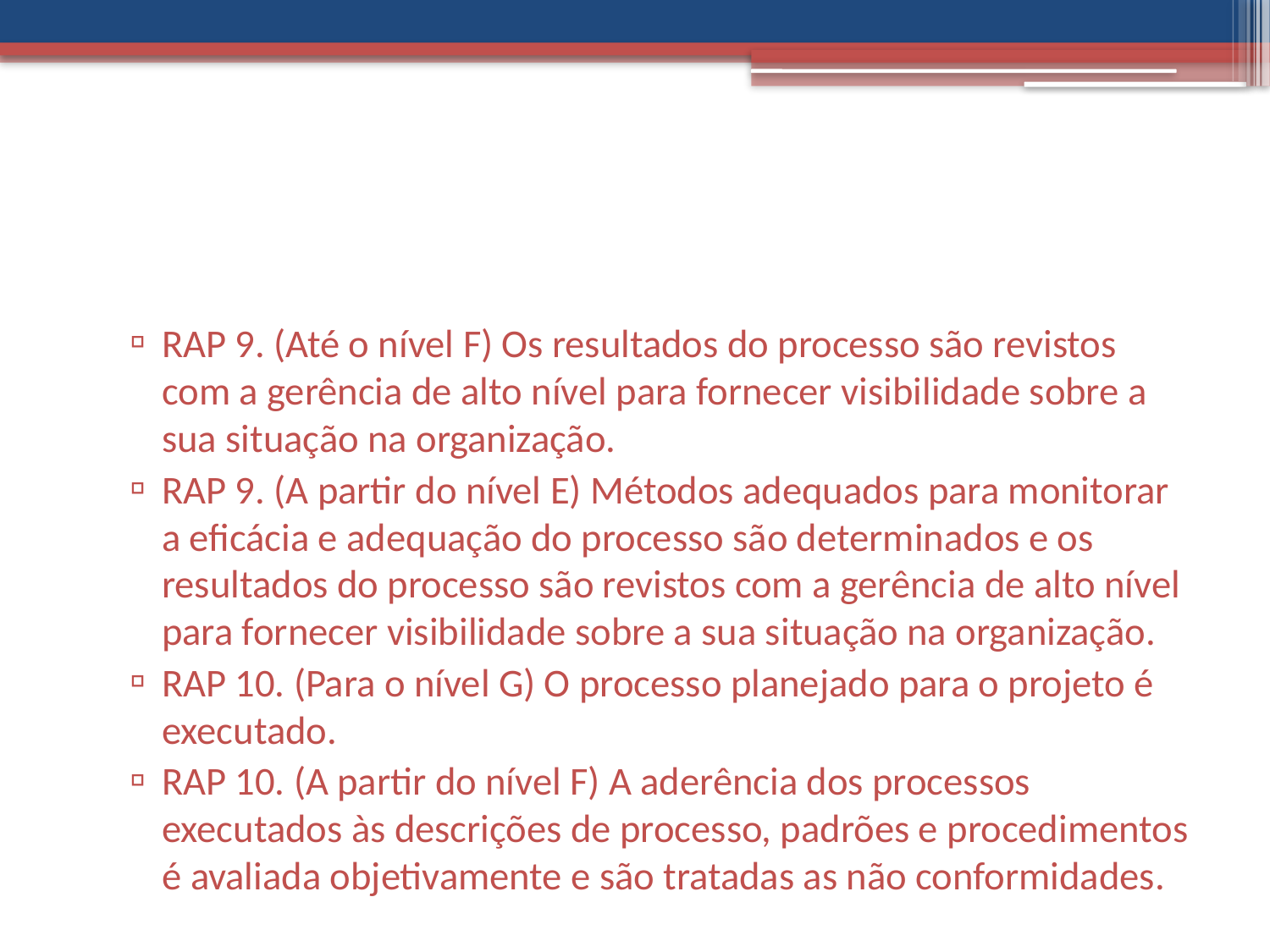

#
RAP 9. (Até o nível F) Os resultados do processo são revistos com a gerência de alto nível para fornecer visibilidade sobre a sua situação na organização.
RAP 9. (A partir do nível E) Métodos adequados para monitorar a eficácia e adequação do processo são determinados e os resultados do processo são revistos com a gerência de alto nível para fornecer visibilidade sobre a sua situação na organização.
RAP 10. (Para o nível G) O processo planejado para o projeto é executado.
RAP 10. (A partir do nível F) A aderência dos processos executados às descrições de processo, padrões e procedimentos é avaliada objetivamente e são tratadas as não conformidades.